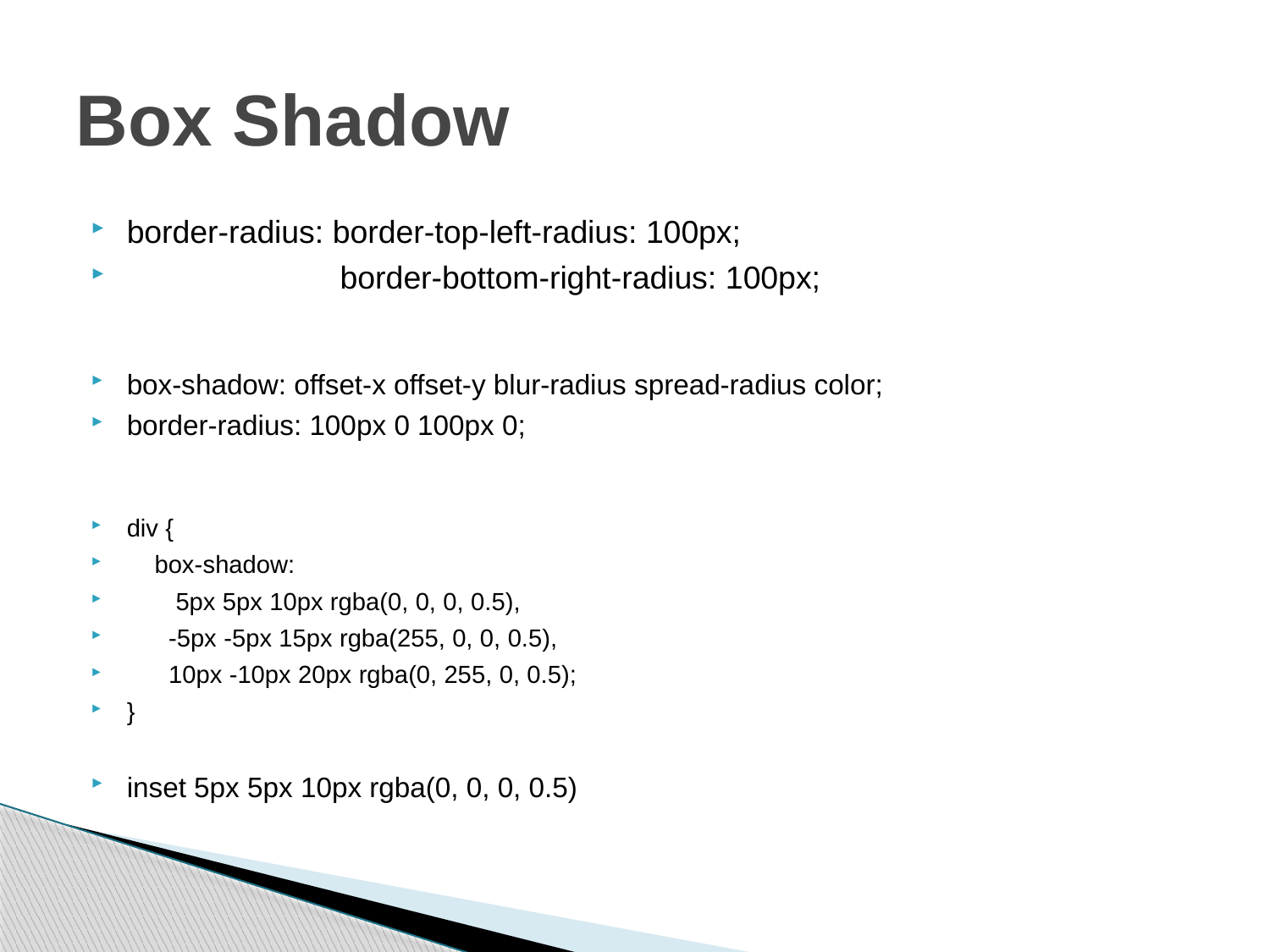

# Box Shadow
border-radius: border-top-left-radius: 100px;
                        border-bottom-right-radius: 100px;

box-shadow: offset-x offset-y blur-radius spread-radius color;
border-radius: 100px 0 100px 0;

div {
    box-shadow:
       5px 5px 10px rgba(0, 0, 0, 0.5),
      -5px -5px 15px rgba(255, 0, 0, 0.5),
      10px -10px 20px rgba(0, 255, 0, 0.5);
}

inset 5px 5px 10px rgba(0, 0, 0, 0.5)